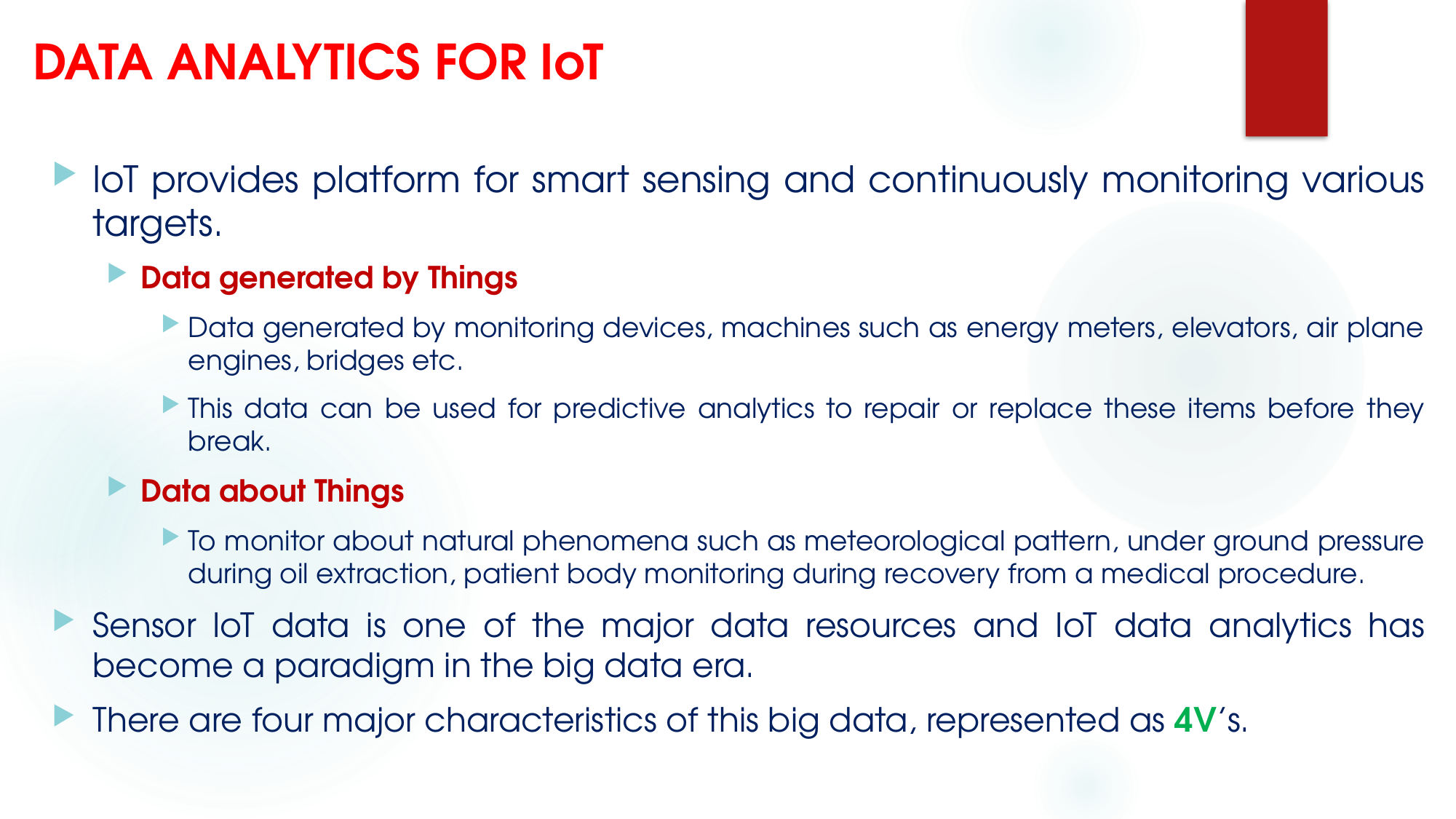

# DATA ANALYTICS FOR IoT
IoT provides platform for smart sensing and continuously monitoring various targets.
Data generated by Things
Data generated by monitoring devices, machines such as energy meters, elevators, air plane engines, bridges etc.
This data can be used for predictive analytics to repair or replace these items before they break.
Data about Things
To monitor about natural phenomena such as meteorological pattern, under ground pressure during oil extraction, patient body monitoring during recovery from a medical procedure.
Sensor IoT data is one of the major data resources and IoT data analytics has become a paradigm in the big data era.
There are four major characteristics of this big data, represented as 4V’s.